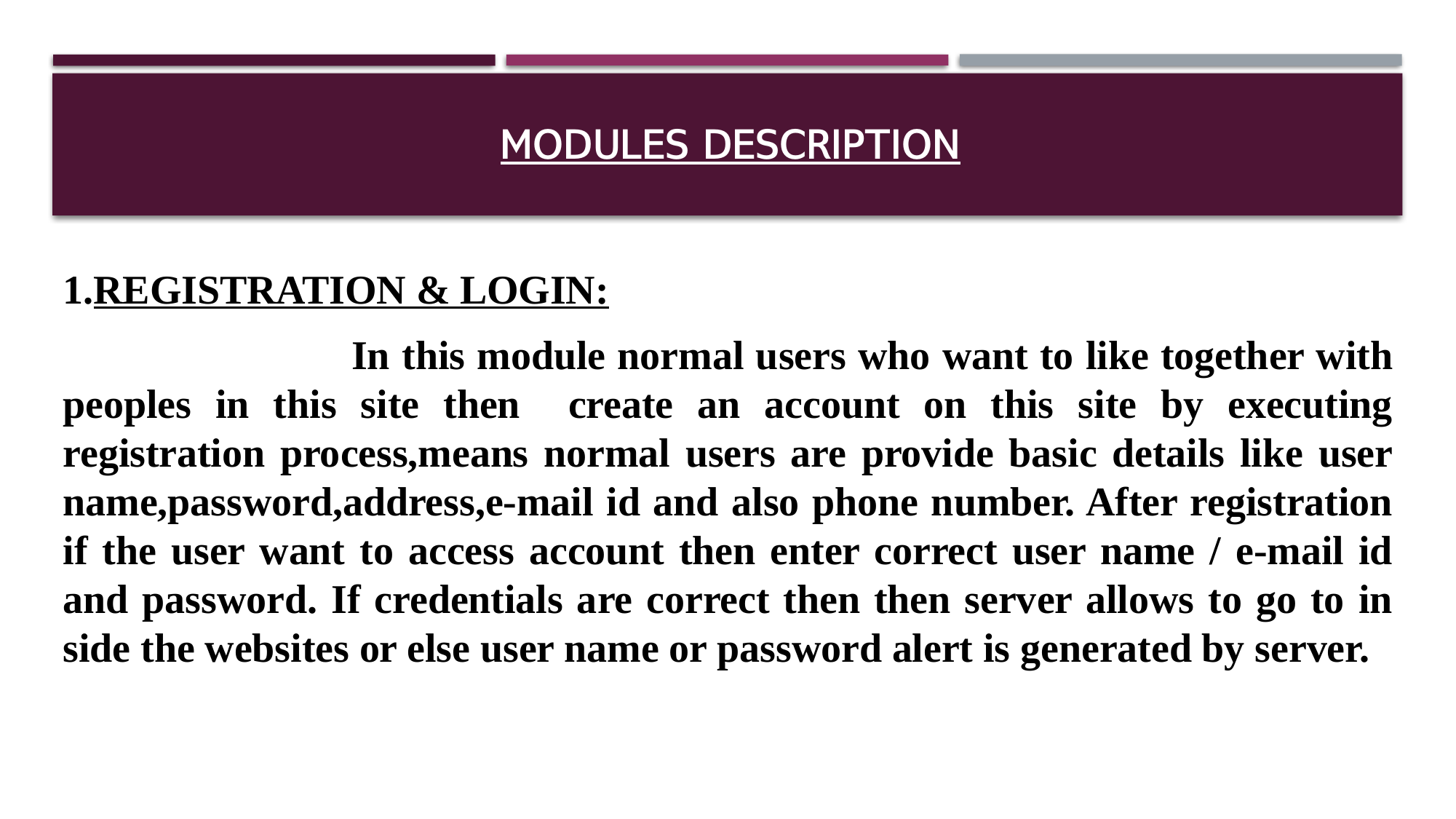

# MODULES DESCRIPTION

1.REGISTRATION & LOGIN:
                        In this module normal users who want to like together with peoples in this site then  create an account on this site by executing registration process,means normal users are provide basic details like user name,password,address,e-mail id and also phone number. After registration if the user want to access account then enter correct user name / e-mail id and password. If credentials are correct then then server allows to go to in side the websites or else user name or password alert is generated by server.